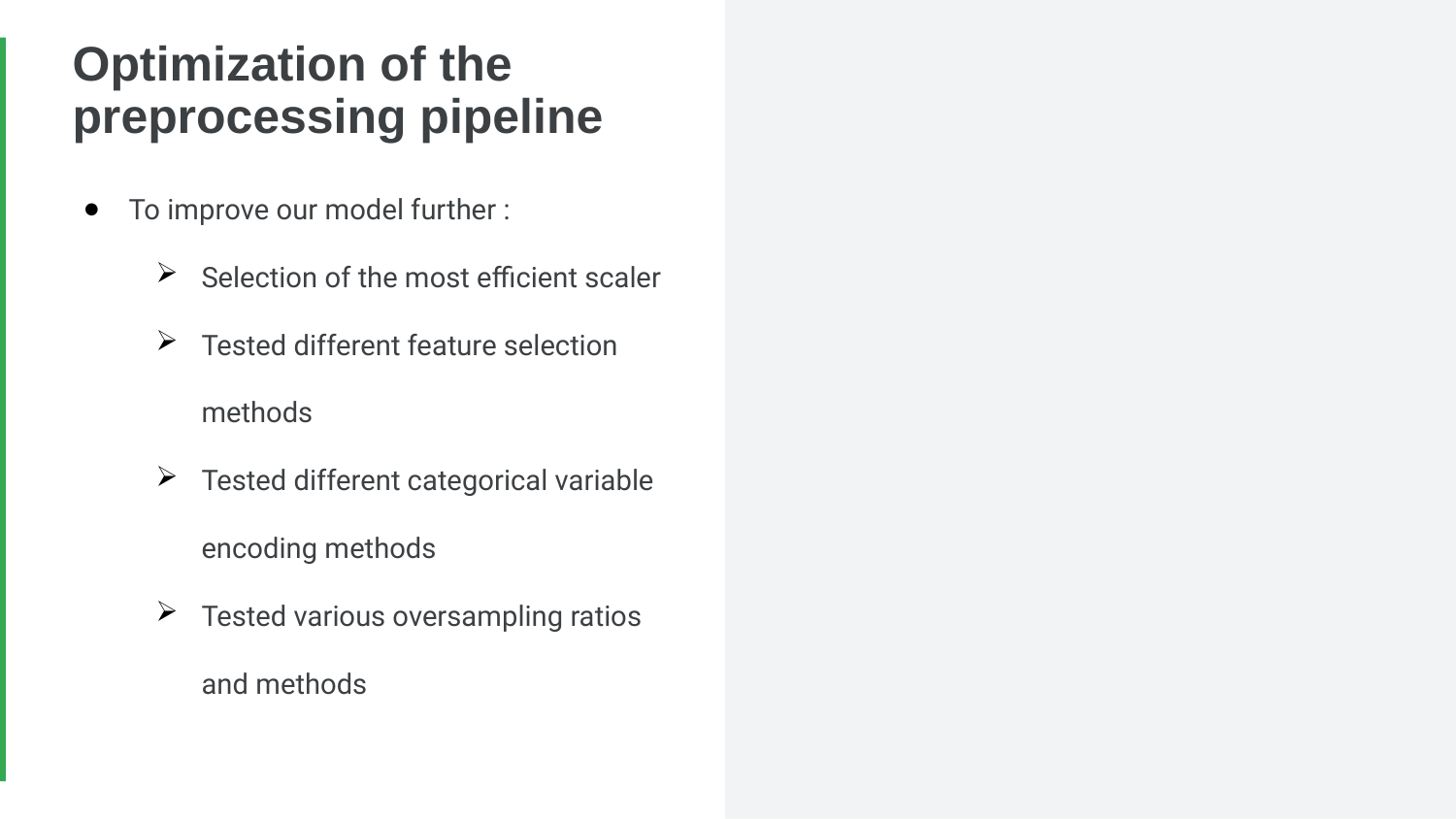

# Optimization of the preprocessing pipeline
To improve our model further :
Selection of the most efficient scaler
Tested different feature selection methods
Tested different categorical variable encoding methods
Tested various oversampling ratios and methods